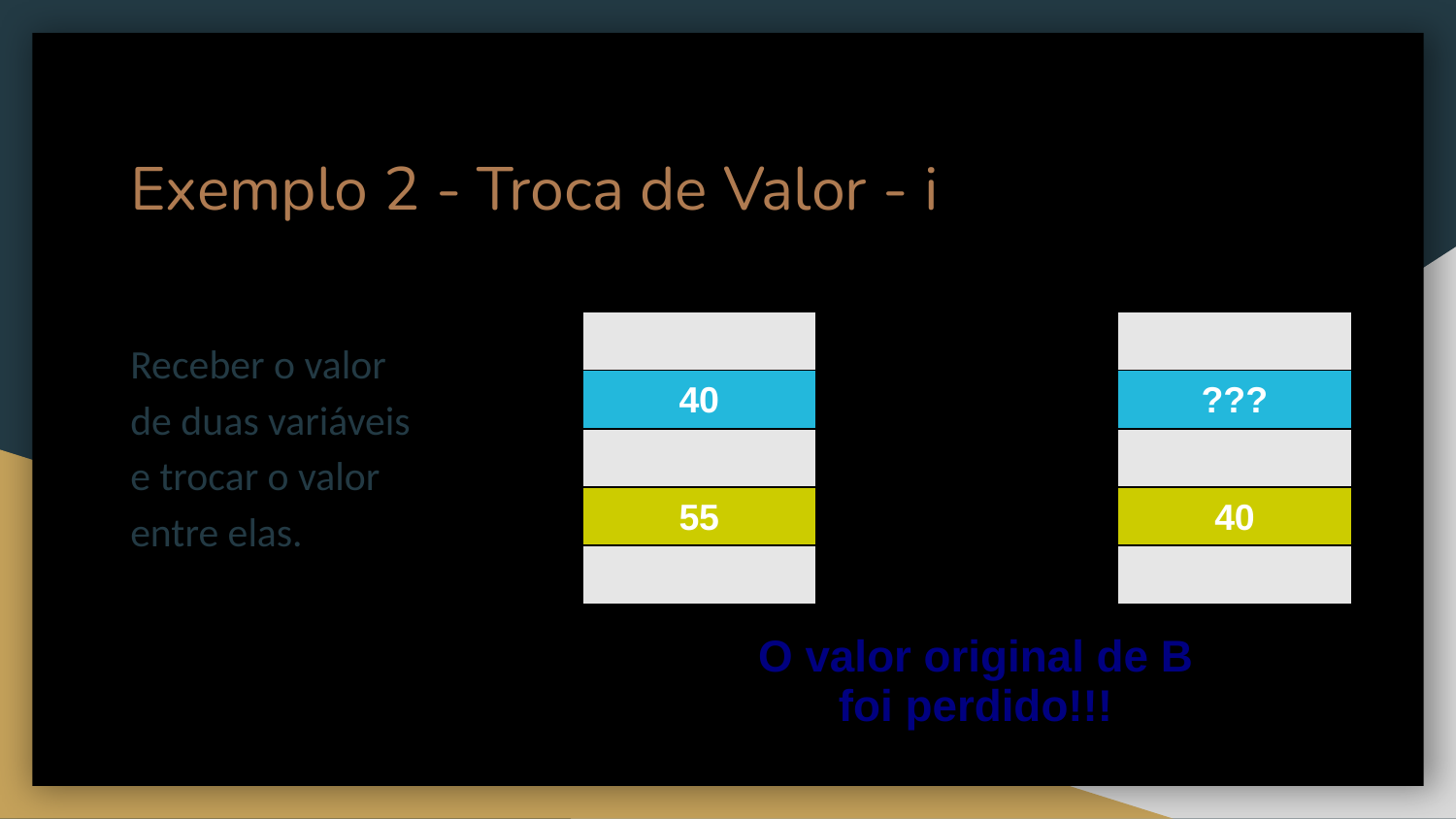

# Exemplo 2 - Troca de Valor - i

Receber o valor de duas variáveis e trocar o valor entre elas.

B ← A;
A ← B;

A
40
???

B
55
40

O valor original de B foi perdido!!!